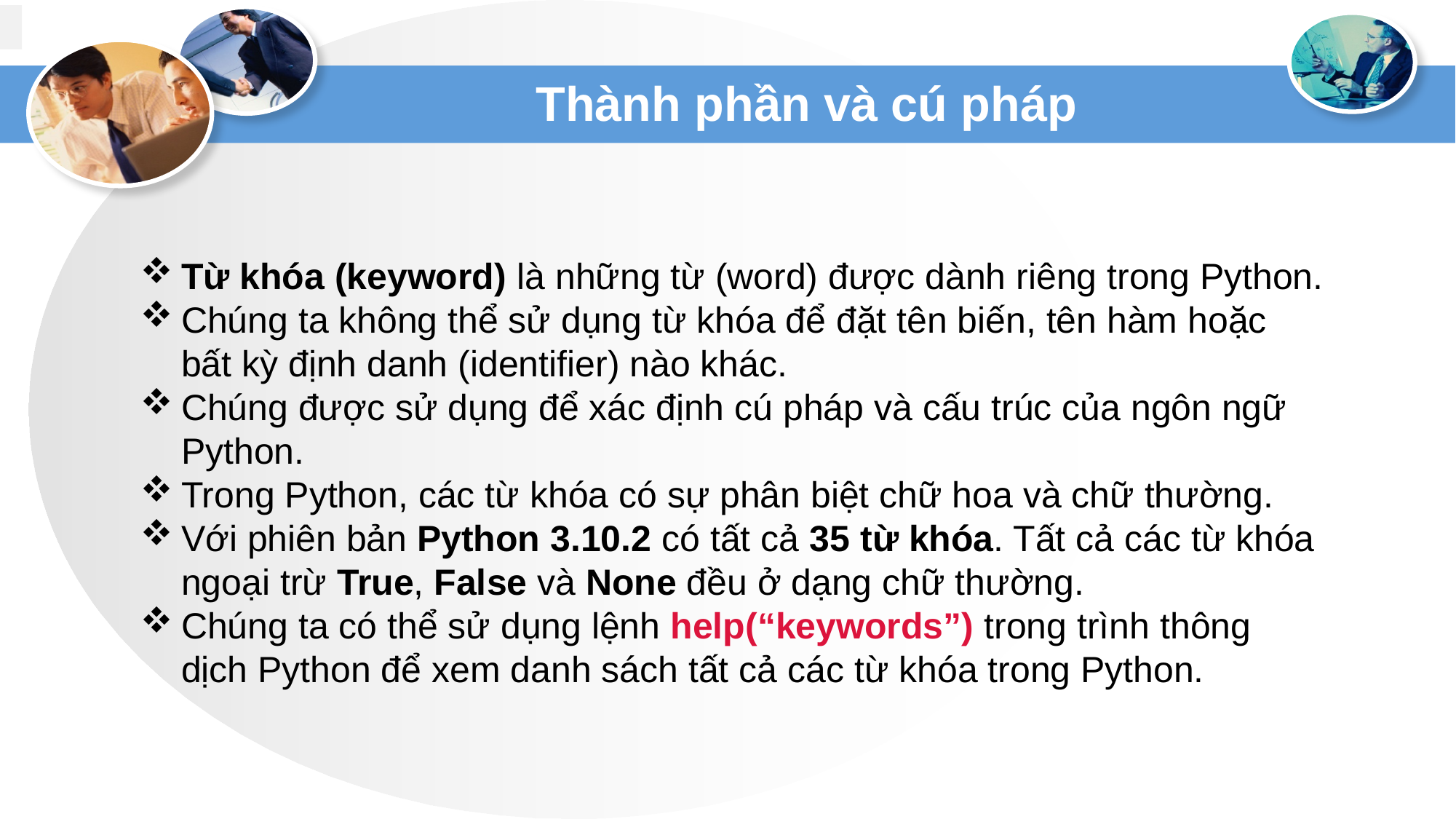

# Thành phần và cú pháp
Từ khóa (keyword) là những từ (word) được dành riêng trong Python.
Chúng ta không thể sử dụng từ khóa để đặt tên biến, tên hàm hoặc bất kỳ định danh (identifier) nào khác.
Chúng được sử dụng để xác định cú pháp và cấu trúc của ngôn ngữ Python.
Trong Python, các từ khóa có sự phân biệt chữ hoa và chữ thường.
Với phiên bản Python 3.10.2 có tất cả 35 từ khóa. Tất cả các từ khóa ngoại trừ True, False và None đều ở dạng chữ thường.
Chúng ta có thể sử dụng lệnh help(“keywords”) trong trình thông dịch Python để xem danh sách tất cả các từ khóa trong Python.